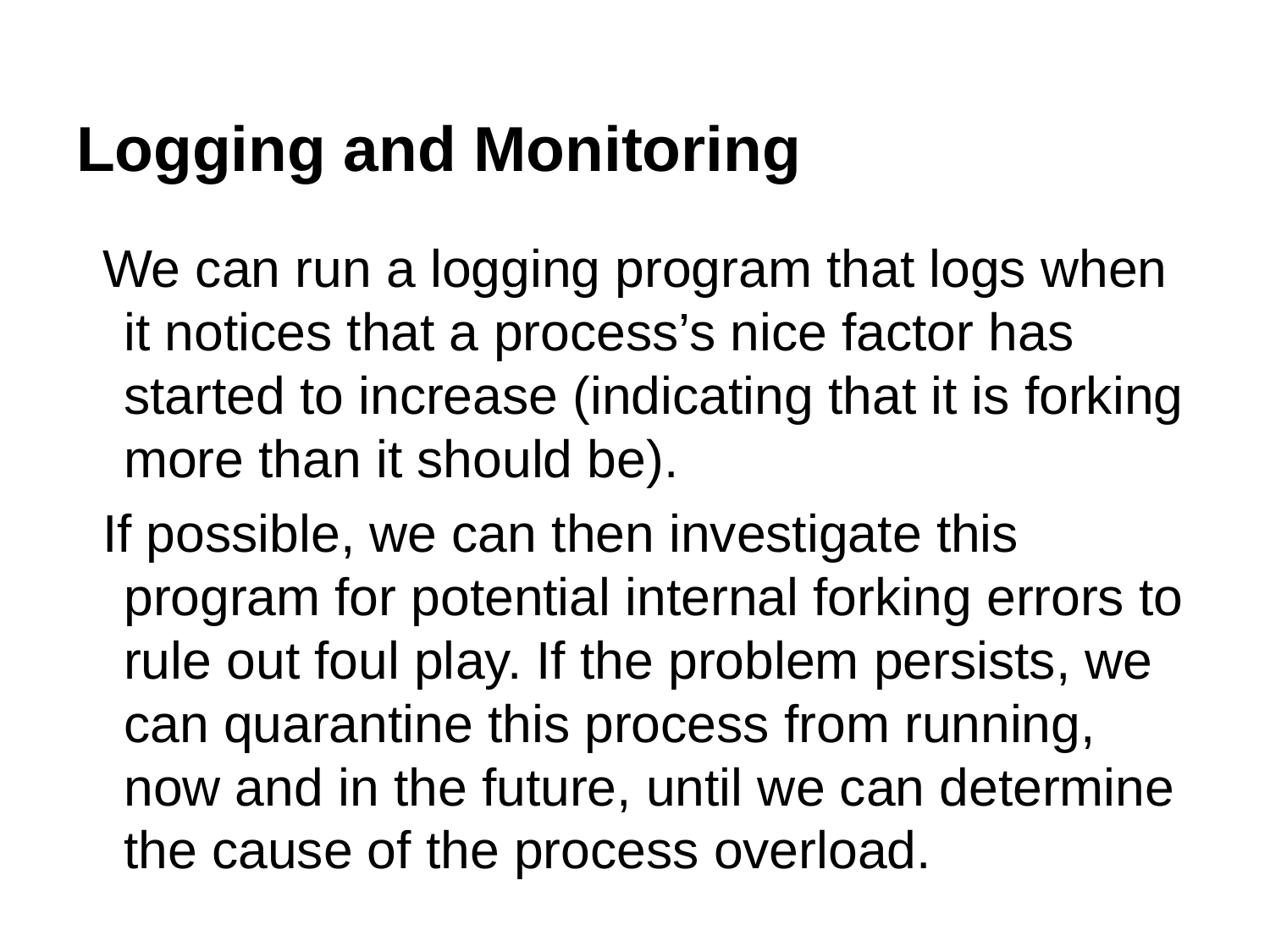

# Logging and Monitoring
We can run a logging program that logs when it notices that a process’s nice factor has started to increase (indicating that it is forking more than it should be).
If possible, we can then investigate this program for potential internal forking errors to rule out foul play. If the problem persists, we can quarantine this process from running, now and in the future, until we can determine the cause of the process overload.